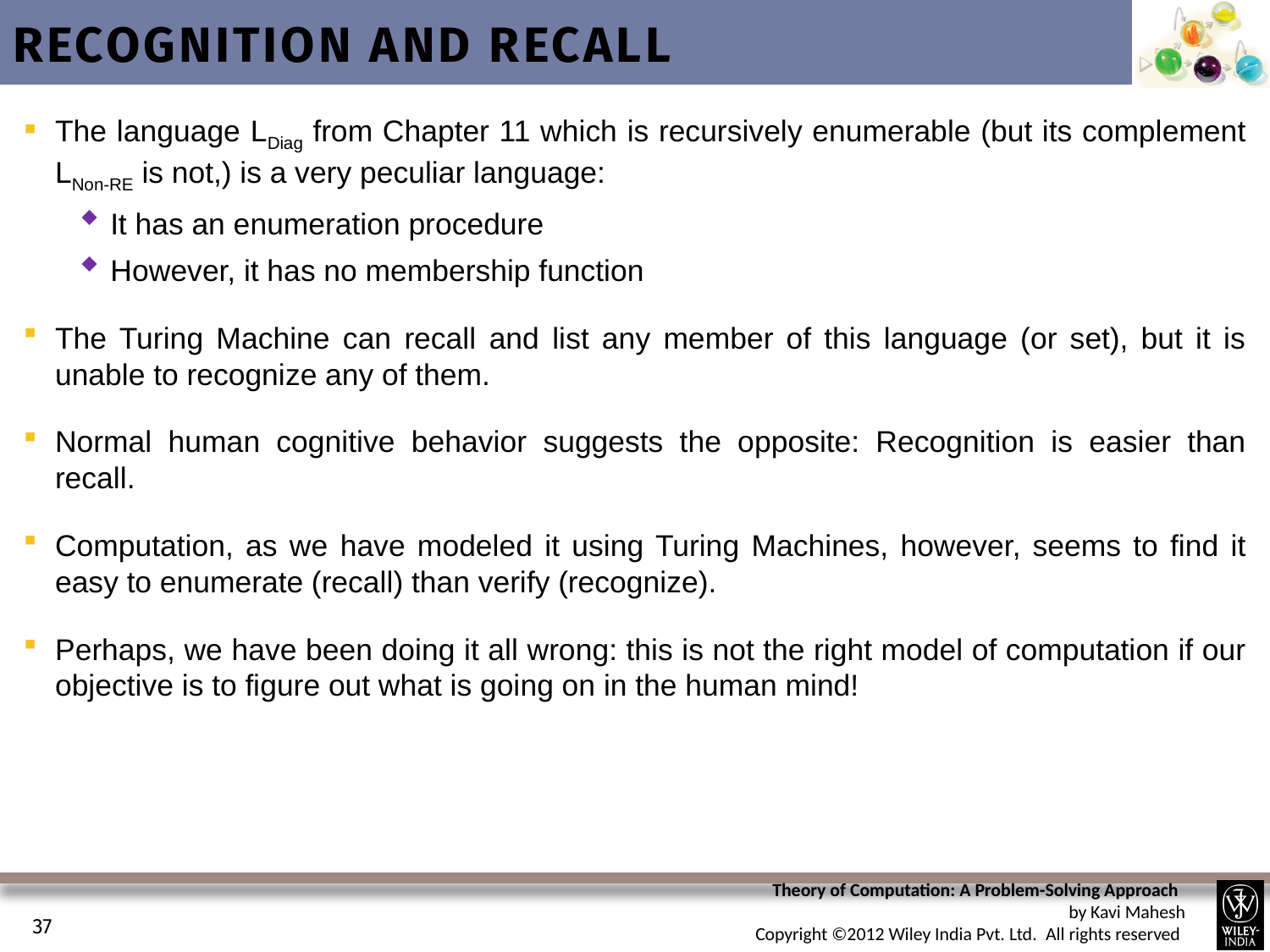

# Recognition and Recall
The language LDiag from Chapter 11 which is recursively enumerable (but its complement LNon-RE is not,) is a very peculiar language:
It has an enumeration procedure
However, it has no membership function
The Turing Machine can recall and list any member of this language (or set), but it is unable to recognize any of them.
Normal human cognitive behavior suggests the opposite: Recognition is easier than recall.
Computation, as we have modeled it using Turing Machines, however, seems to find it easy to enumerate (recall) than verify (recognize).
Perhaps, we have been doing it all wrong: this is not the right model of computation if our objective is to figure out what is going on in the human mind!
37